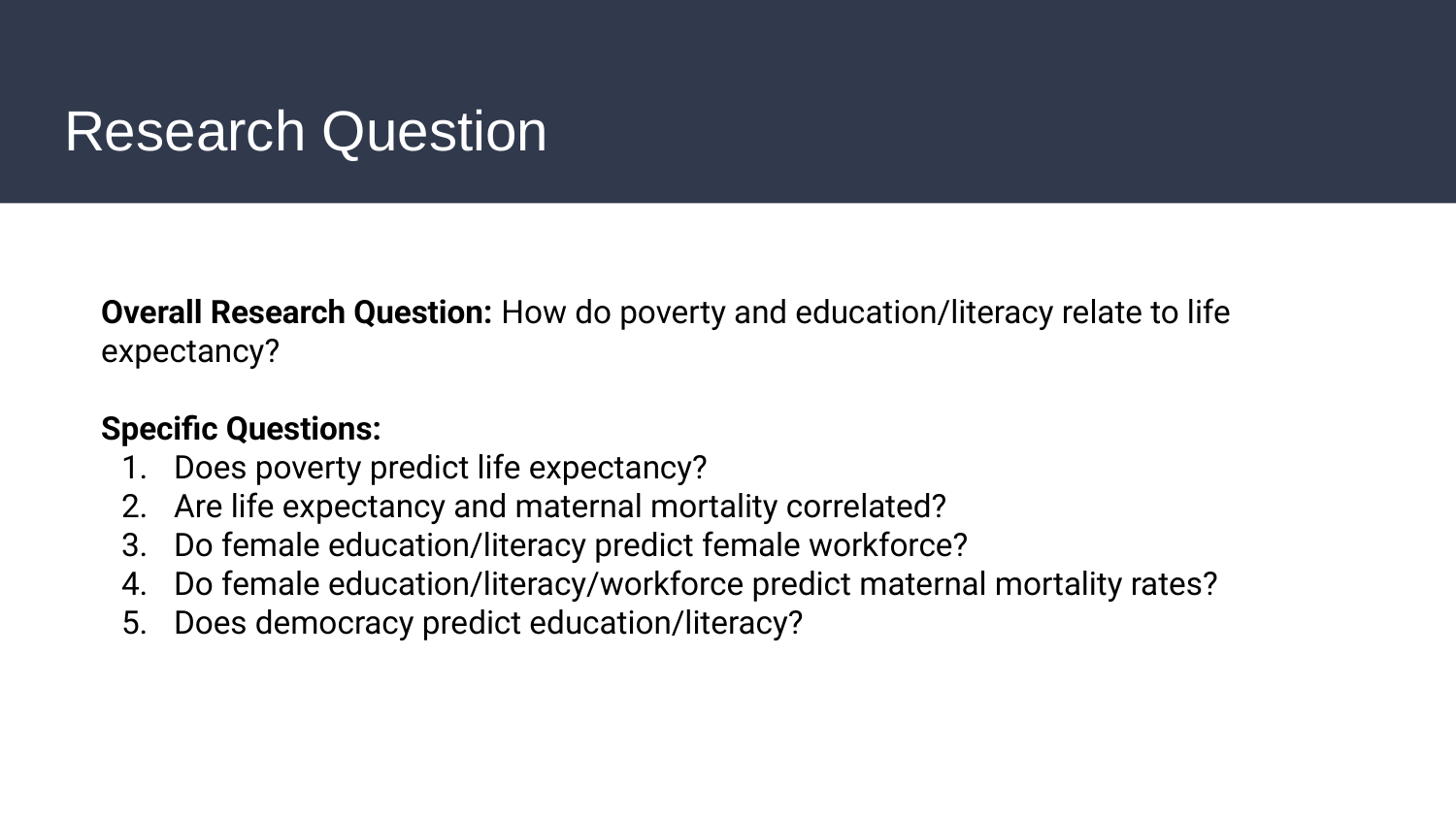

# Research Question
Overall Research Question: How do poverty and education/literacy relate to life expectancy?

Specific Questions:
Does poverty predict life expectancy?
Are life expectancy and maternal mortality correlated?
Do female education/literacy predict female workforce?
Do female education/literacy/workforce predict maternal mortality rates?
Does democracy predict education/literacy?